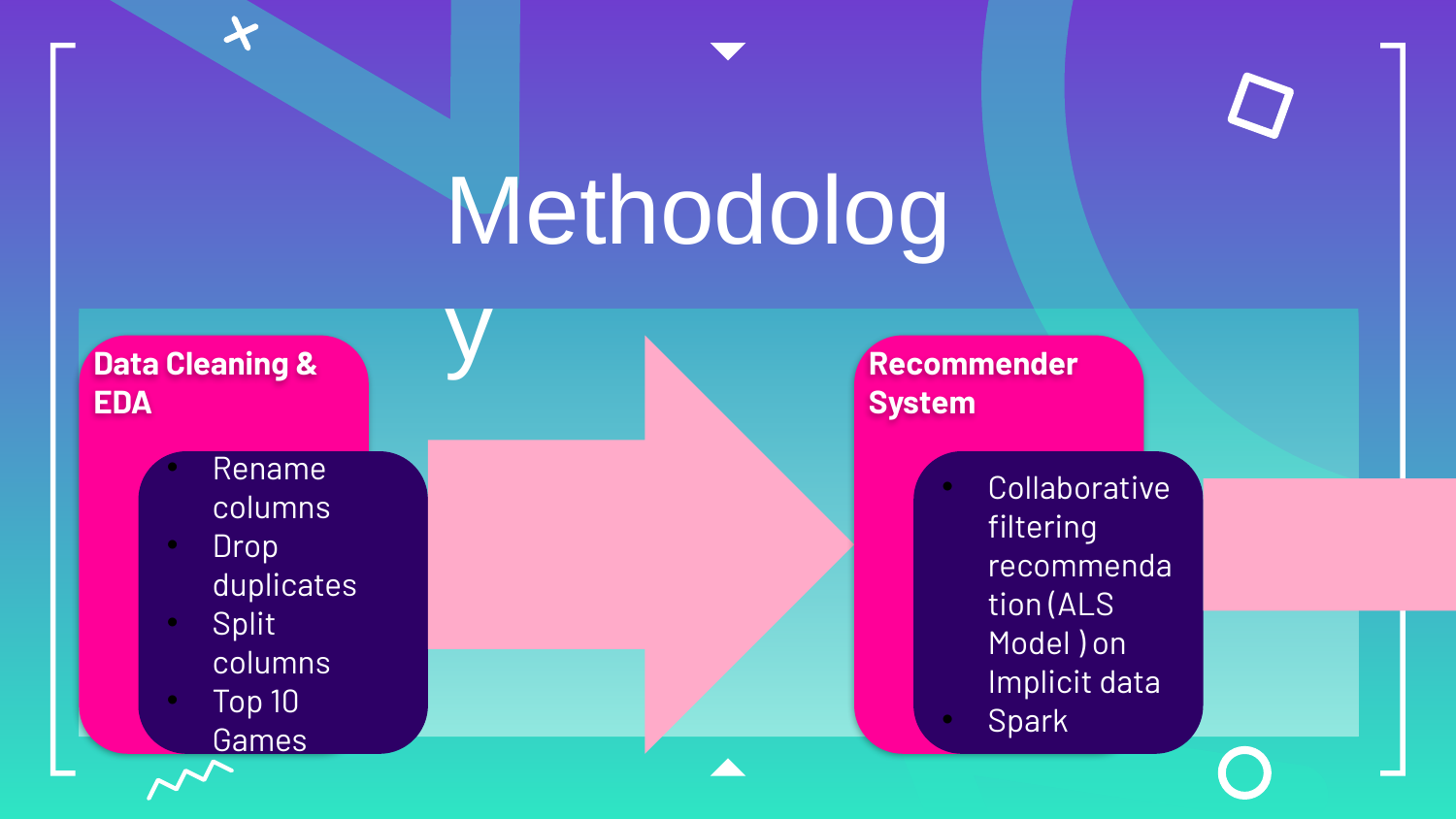

# Methodology

Data Cleaning & EDA
Recommender System
Split columns
Collaborative filtering recommendation (ALS Model ) on Implicit data
Rename columns
Top 10 Games
Drop duplicates
Spark